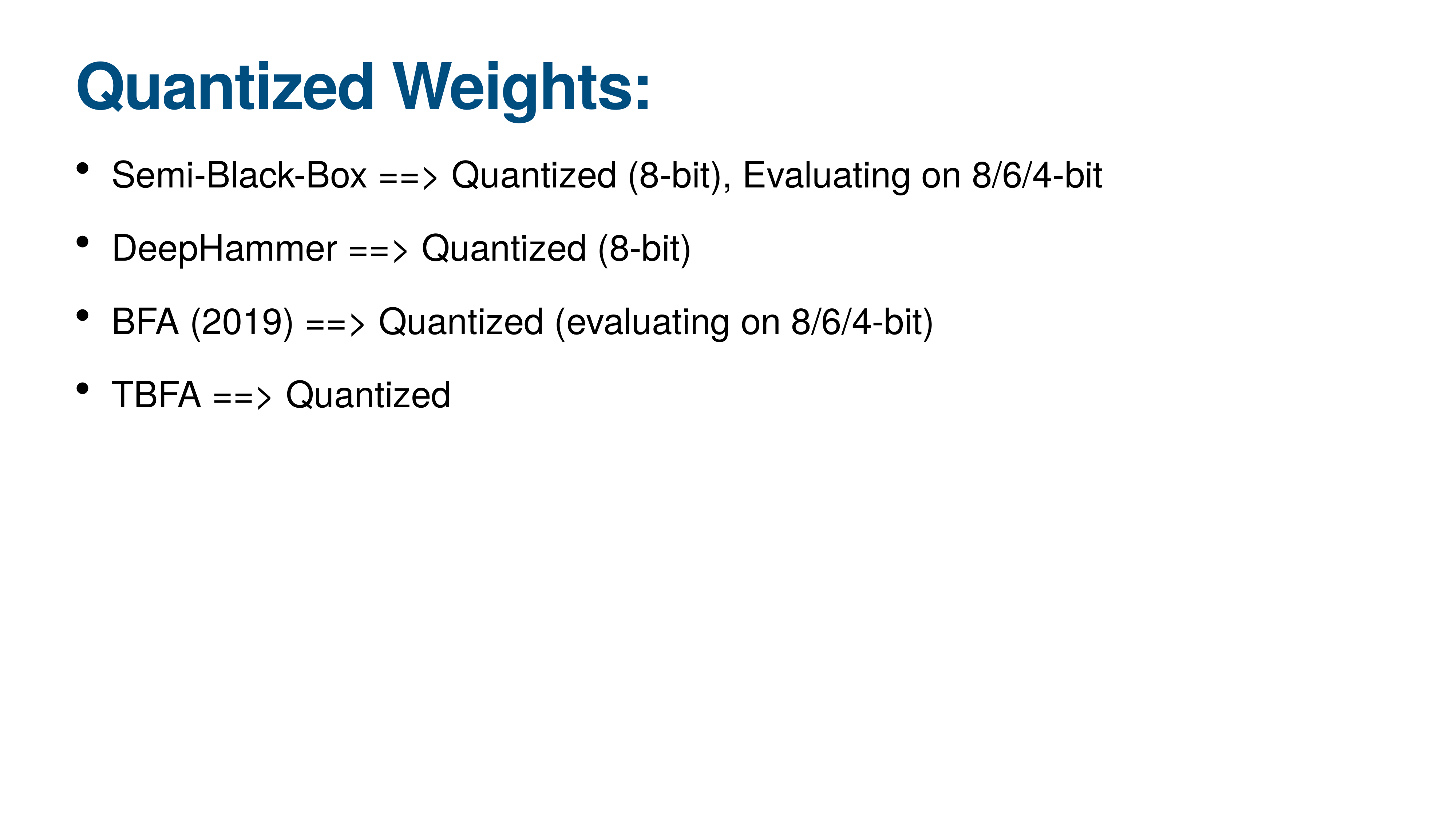

# Quantized Weights:
Semi-Black-Box ==> Quantized (8-bit), Evaluating on 8/6/4-bit
DeepHammer ==> Quantized (8-bit)
BFA (2019) ==> Quantized (evaluating on 8/6/4-bit)
TBFA ==> Quantized